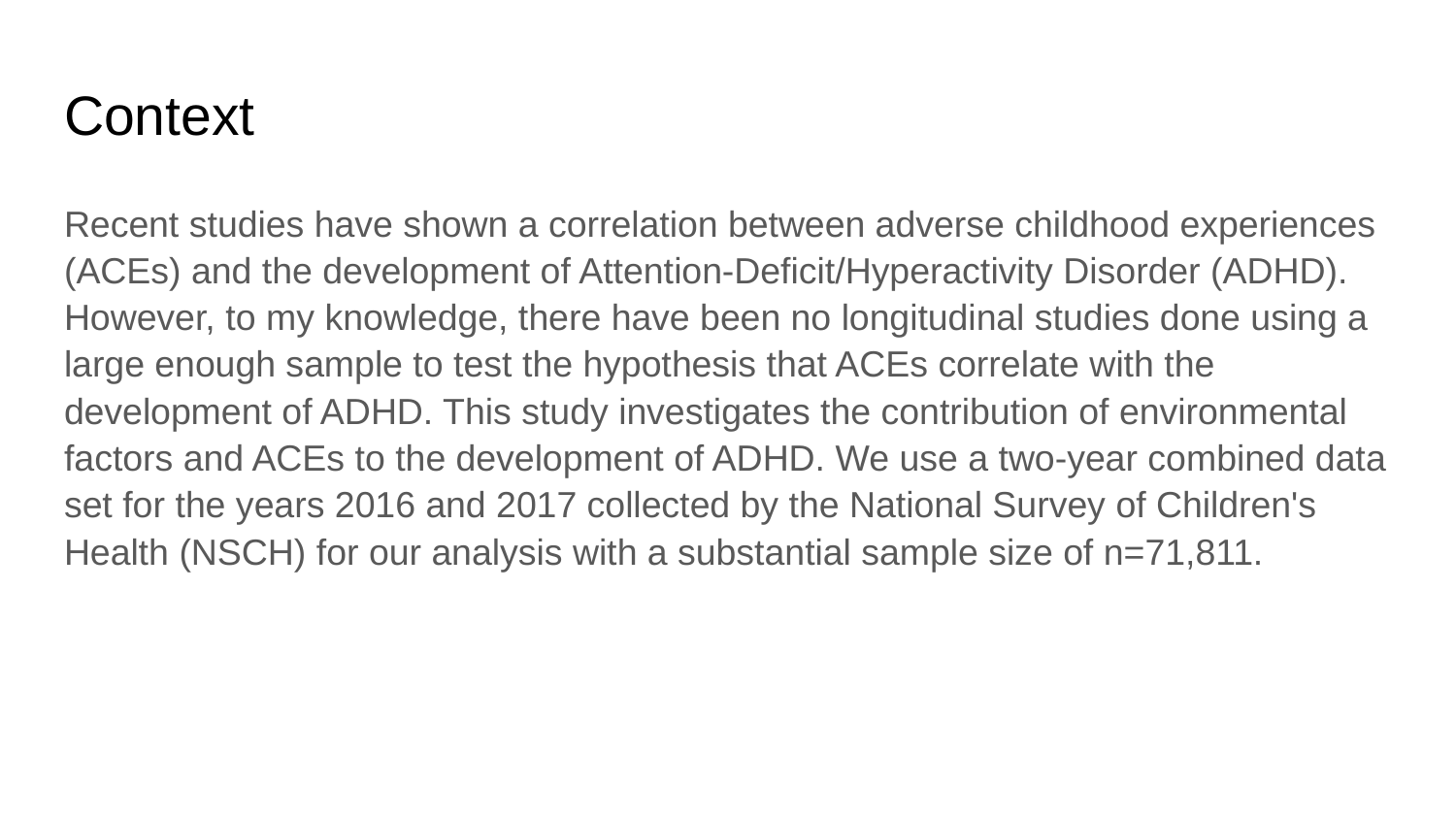

# Context
Recent studies have shown a correlation between adverse childhood experiences (ACEs) and the development of Attention-Deficit/Hyperactivity Disorder (ADHD). However, to my knowledge, there have been no longitudinal studies done using a large enough sample to test the hypothesis that ACEs correlate with the development of ADHD. This study investigates the contribution of environmental factors and ACEs to the development of ADHD. We use a two-year combined data set for the years 2016 and 2017 collected by the National Survey of Children's Health (NSCH) for our analysis with a substantial sample size of n=71,811.